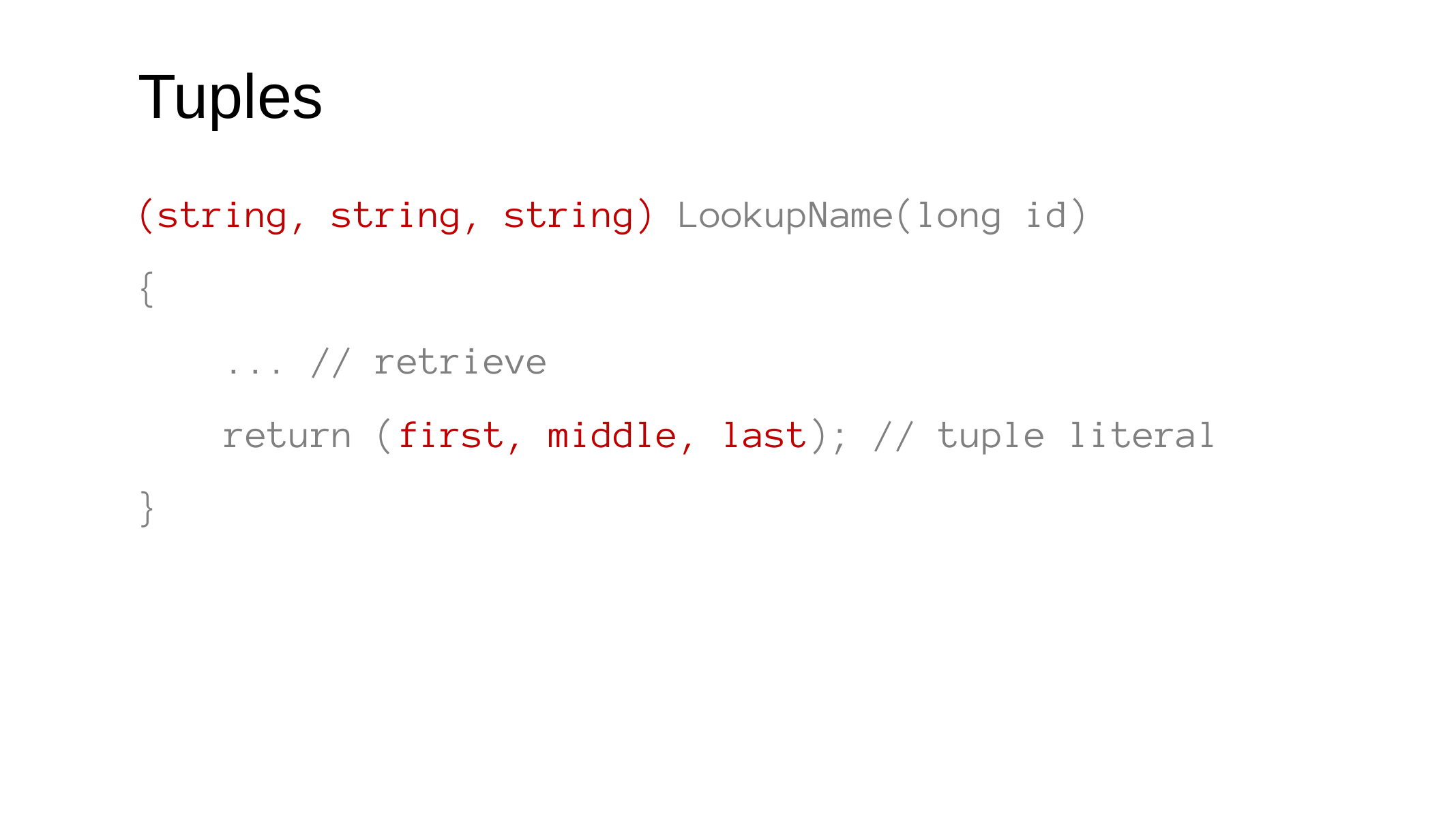

Tuples
(string, string, string) LookupName(long id)
{
    ... // retrieve
    return (first, middle, last); // tuple literal
}